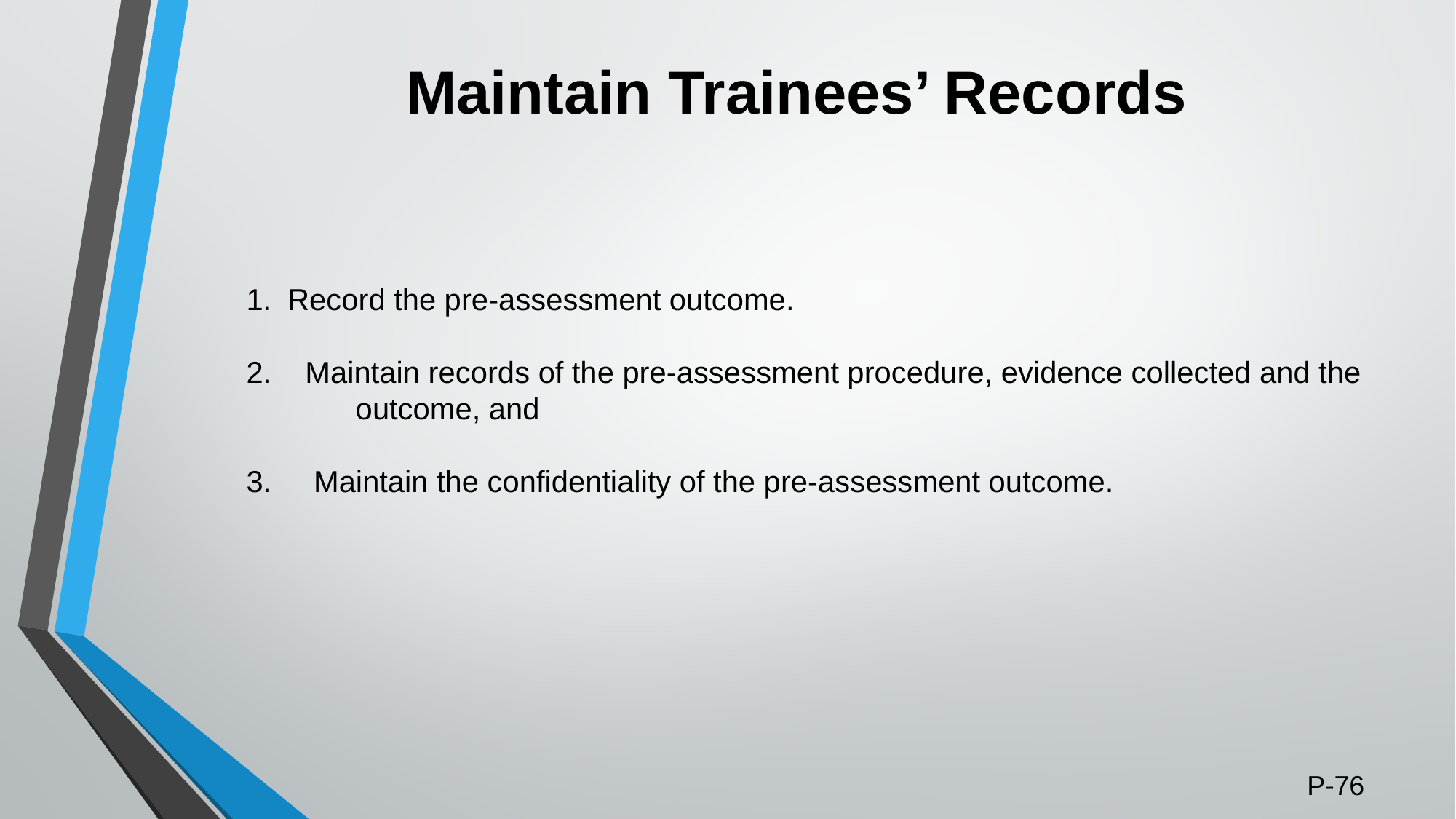

# Maintain Trainees’ Records
Record the pre-assessment outcome.

2.    Maintain records of the pre-assessment procedure, evidence collected and the  	outcome, and

3.     Maintain the confidentiality of the pre-assessment outcome.
P-76